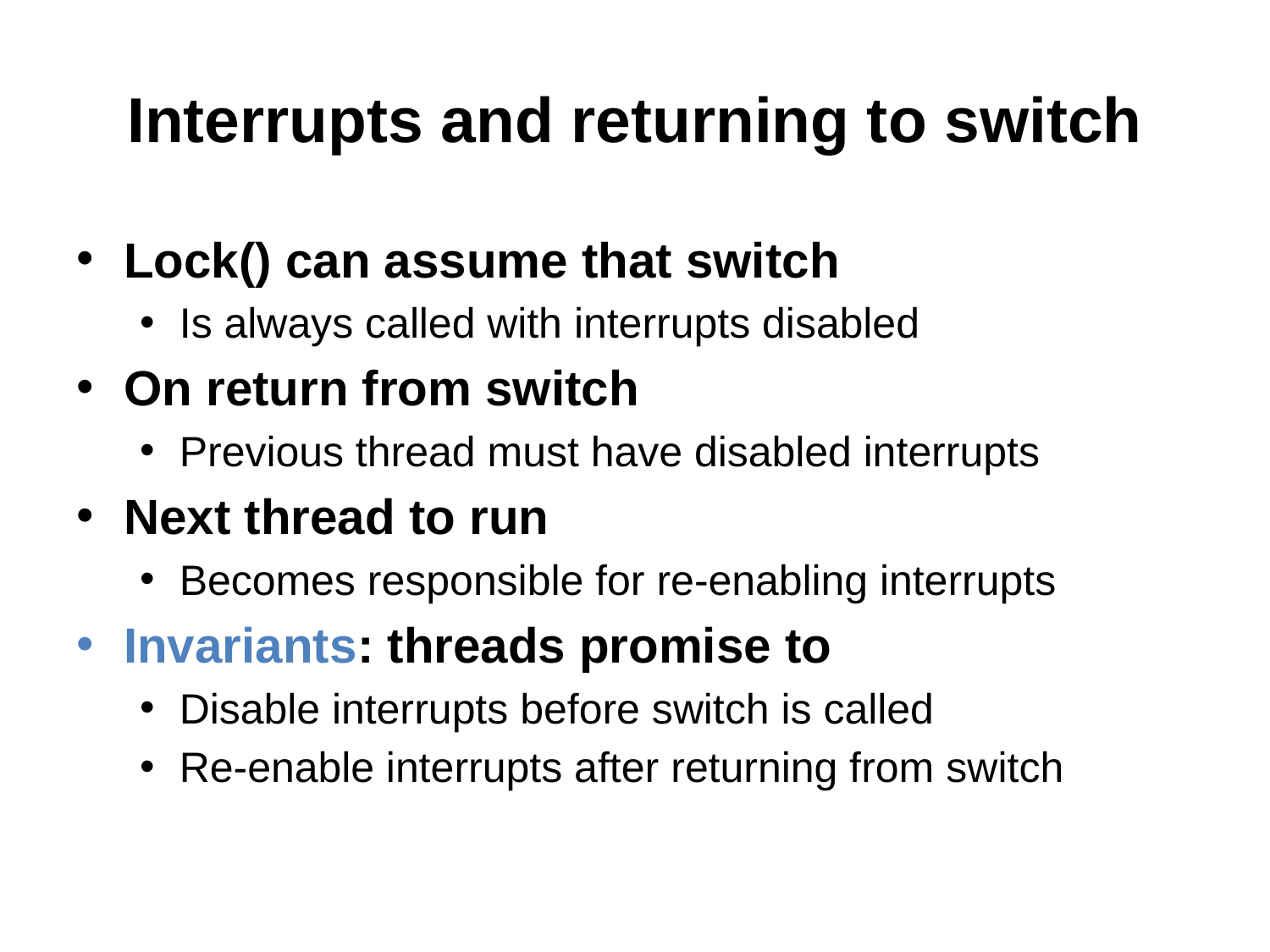

# Interrupts and returning to switch
Lock() can assume that switch
Is always called with interrupts disabled
On return from switch
Previous thread must have disabled interrupts
Next thread to run
Becomes responsible for re-enabling interrupts
Invariants: threads promise to
Disable interrupts before switch is called
Re-enable interrupts after returning from switch